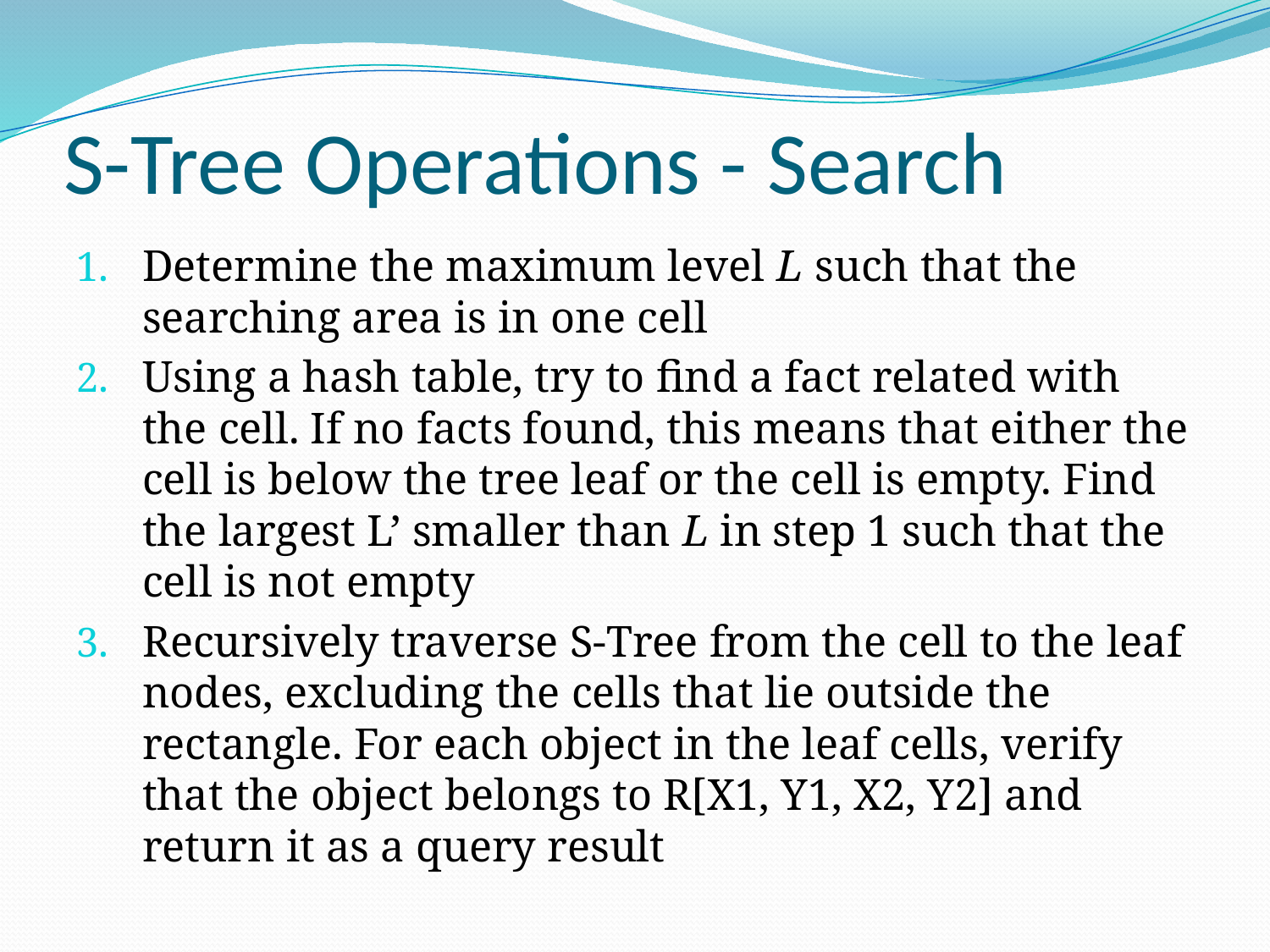

# S-Tree Operations - Search
Determine the maximum level L such that the searching area is in one cell
Using a hash table, try to find a fact related with the cell. If no facts found, this means that either the cell is below the tree leaf or the cell is empty. Find the largest L’ smaller than L in step 1 such that the cell is not empty
Recursively traverse S-Tree from the cell to the leaf nodes, excluding the cells that lie outside the rectangle. For each object in the leaf cells, verify that the object belongs to R[X1, Y1, X2, Y2] and return it as a query result